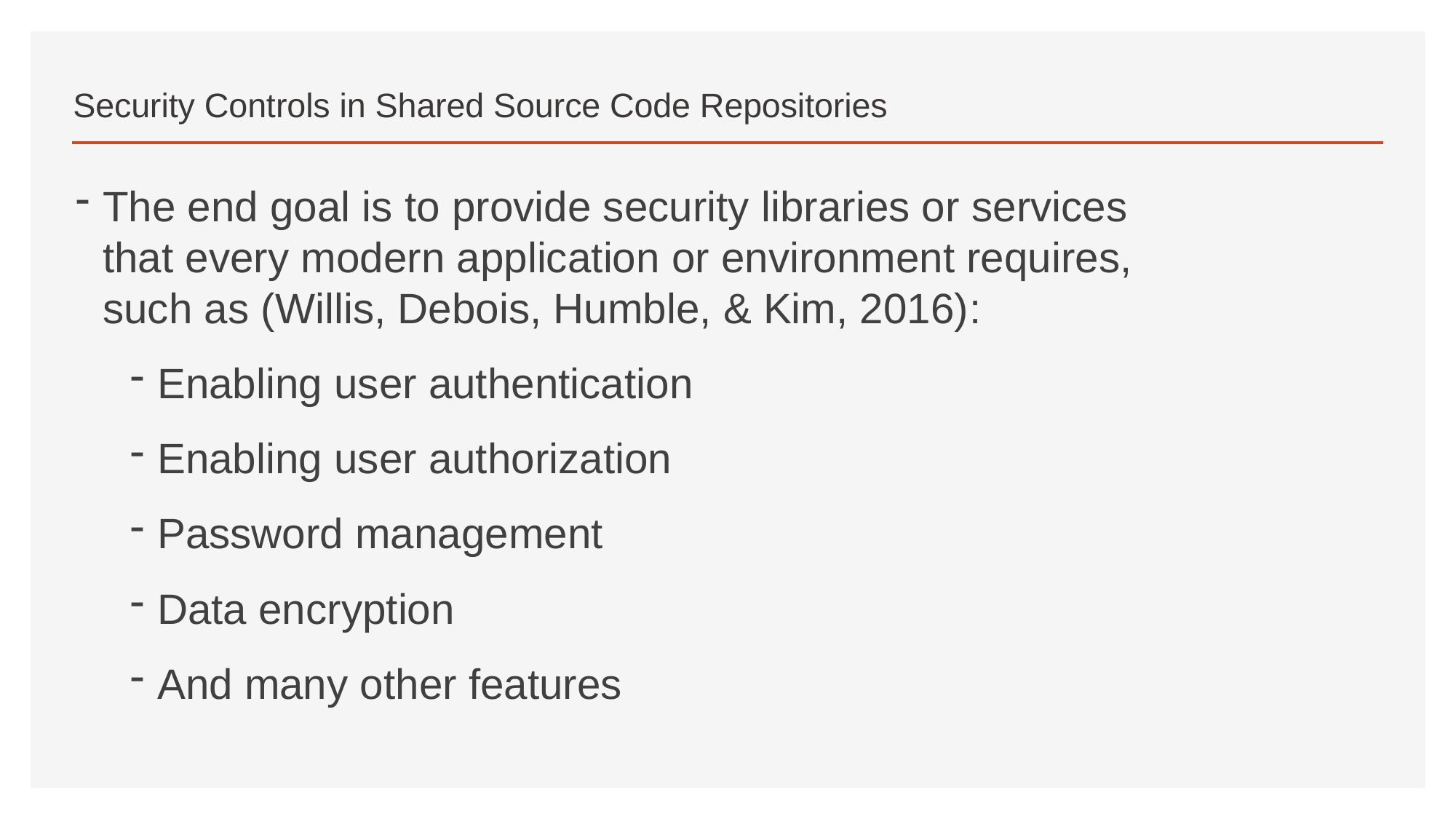

# Security Controls in Shared Source Code Repositories
The end goal is to provide security libraries or services that every modern application or environment requires, such as (Willis, Debois, Humble, & Kim, 2016):
Enabling user authentication
Enabling user authorization
Password management
Data encryption
And many other features